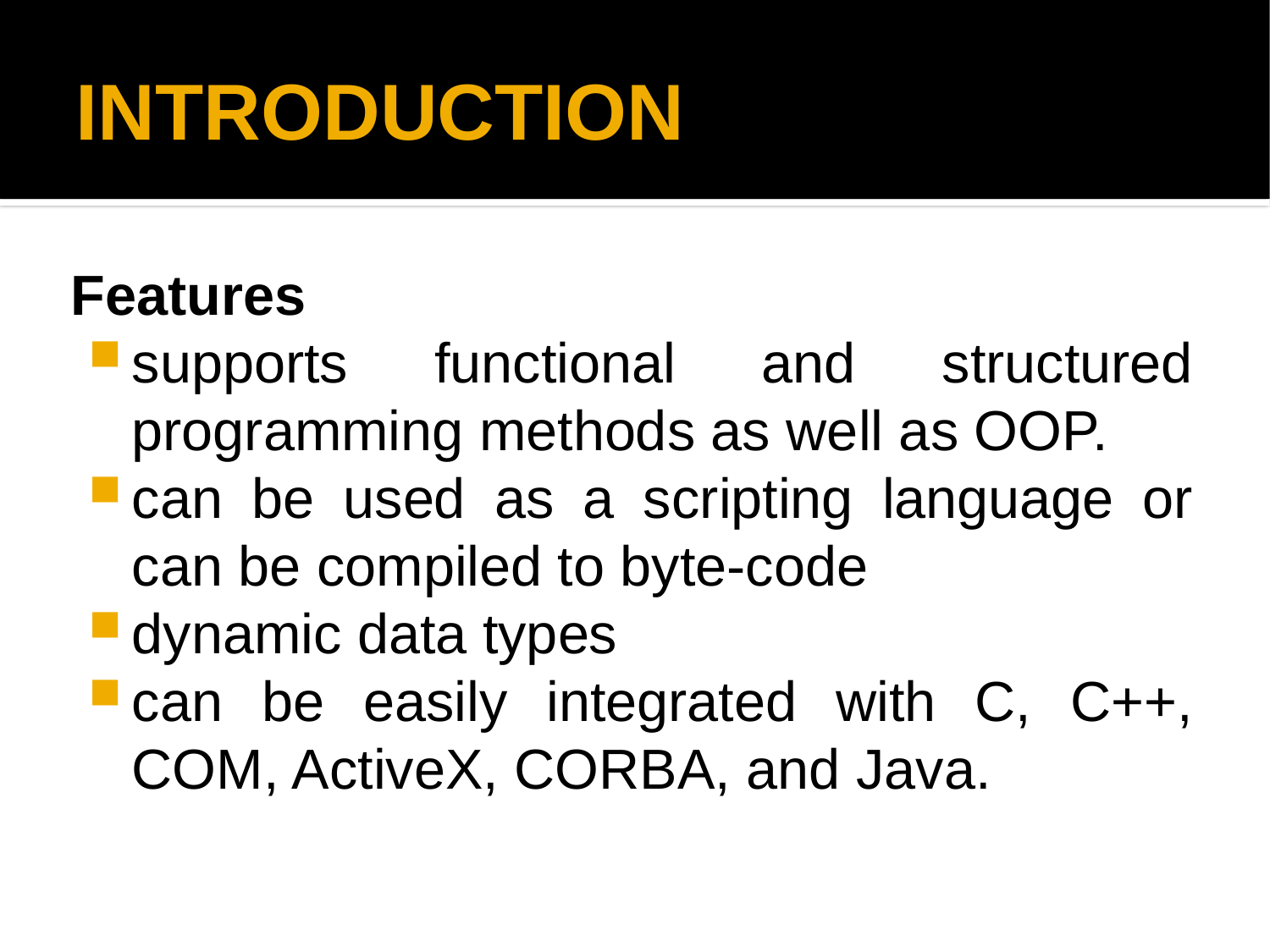

INTRODUCTION
Features
supports functional and structured programming methods as well as OOP.
can be used as a scripting language or can be compiled to byte-code
dynamic data types
can be easily integrated with C, C++, COM, ActiveX, CORBA, and Java.